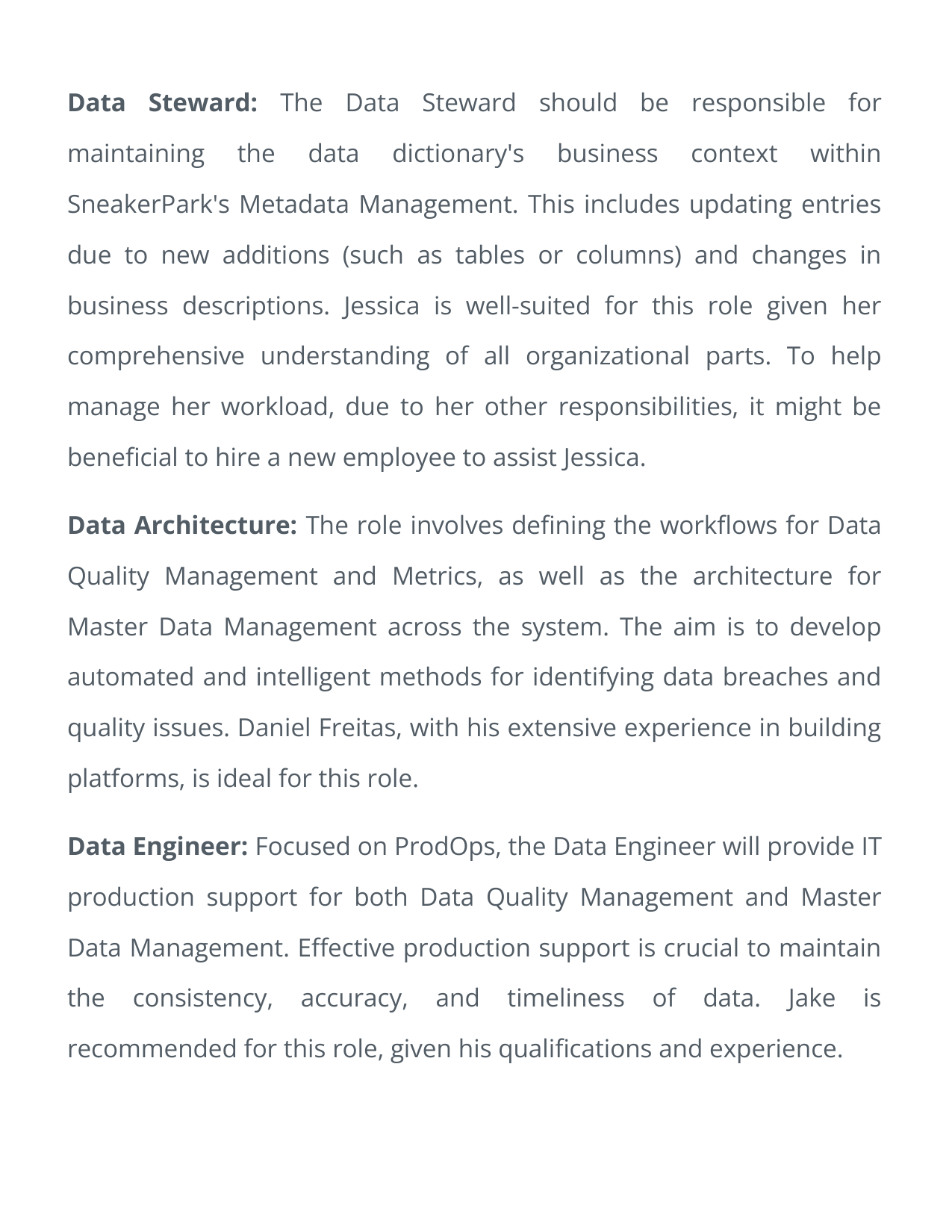

Data Steward: The Data Steward should be responsible for maintaining the data dictionary's business context within SneakerPark's Metadata Management. This includes updating entries due to new additions (such as tables or columns) and changes in business descriptions. Jessica is well-suited for this role given her comprehensive understanding of all organizational parts. To help manage her workload, due to her other responsibilities, it might be beneficial to hire a new employee to assist Jessica.
Data Architecture: The role involves defining the workflows for Data Quality Management and Metrics, as well as the architecture for Master Data Management across the system. The aim is to develop automated and intelligent methods for identifying data breaches and quality issues. Daniel Freitas, with his extensive experience in building platforms, is ideal for this role.
Data Engineer: Focused on ProdOps, the Data Engineer will provide IT production support for both Data Quality Management and Master Data Management. Effective production support is crucial to maintain the consistency, accuracy, and timeliness of data. Jake is recommended for this role, given his qualifications and experience.